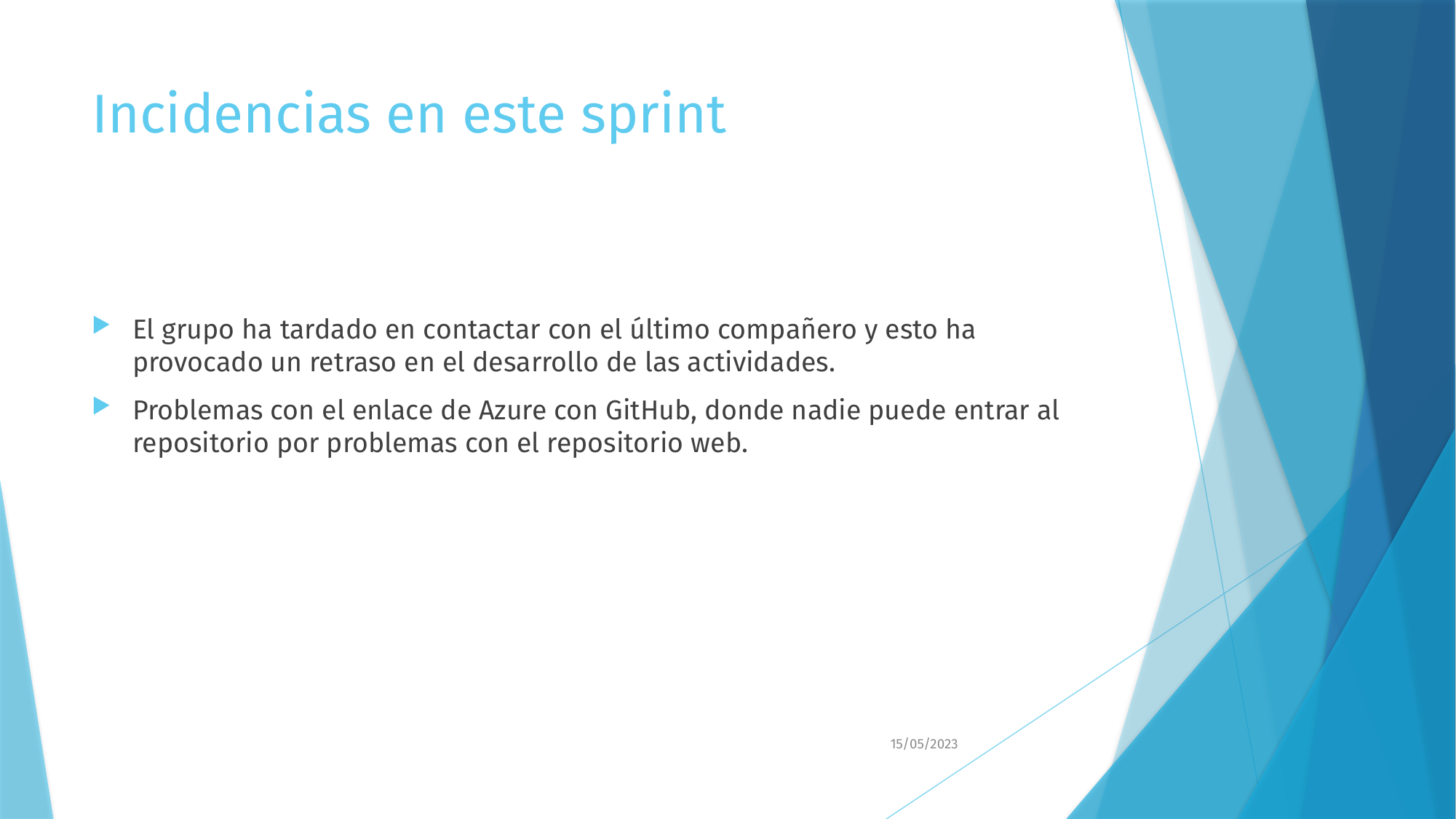

# Incidencias en este sprint

El grupo ha tardado en contactar con el último compañero y esto ha provocado un retraso en el desarrollo de las actividades.
Problemas con el enlace de Azure con GitHub, donde nadie puede entrar al repositorio por problemas con el repositorio web.

15/05/2023